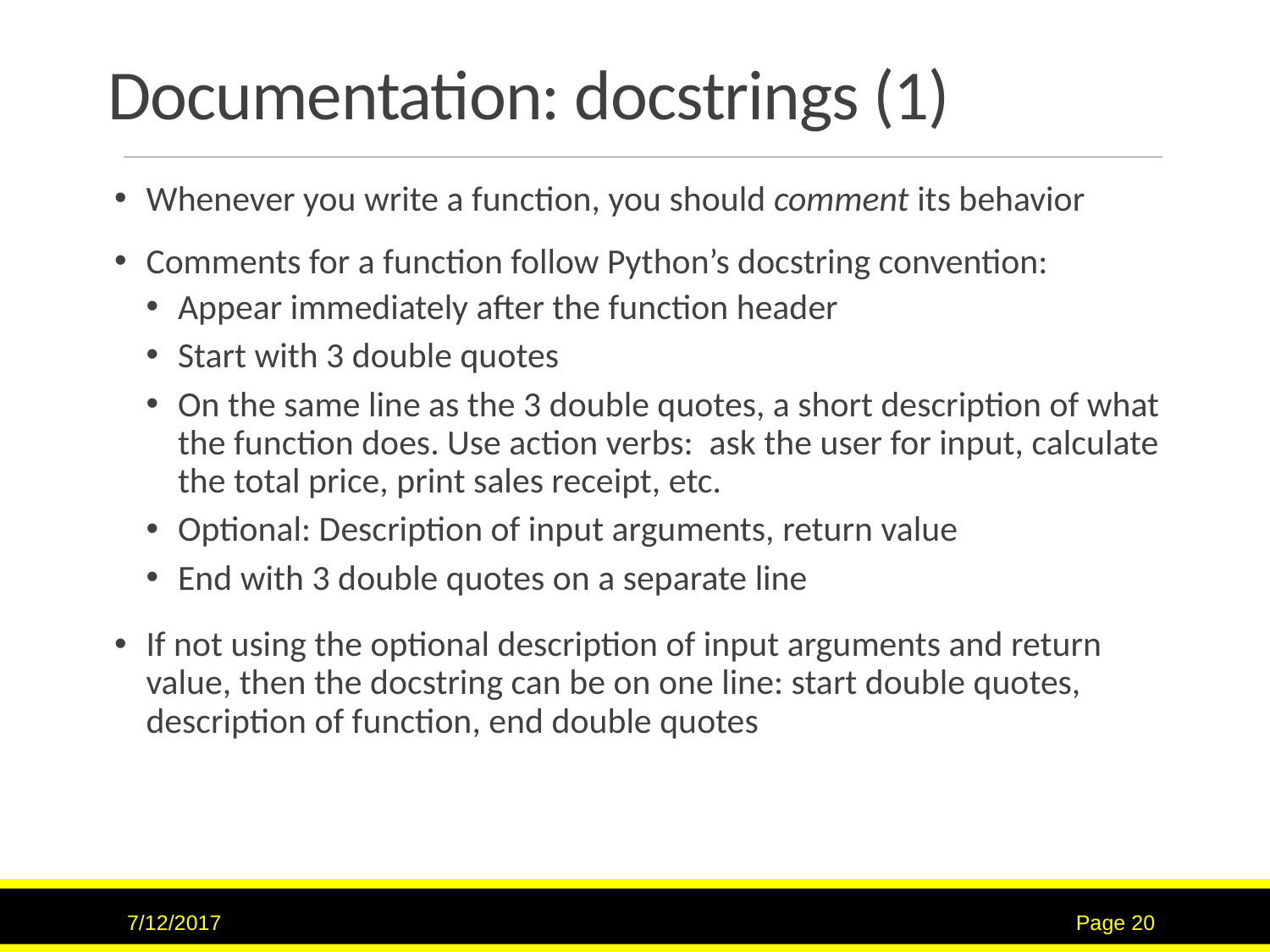

# Documentation: docstrings (1)
Whenever you write a function, you should comment its behavior
Comments for a function follow Python’s docstring convention:
Appear immediately after the function header
Start with 3 double quotes
On the same line as the 3 double quotes, a short description of what the function does. Use action verbs:  ask the user for input, calculate the total price, print sales receipt, etc.
Optional: Description of input arguments, return value
End with 3 double quotes on a separate line
If not using the optional description of input arguments and return value, then the docstring can be on one line: start double quotes, description of function, end double quotes

7/12/2017
Page 20